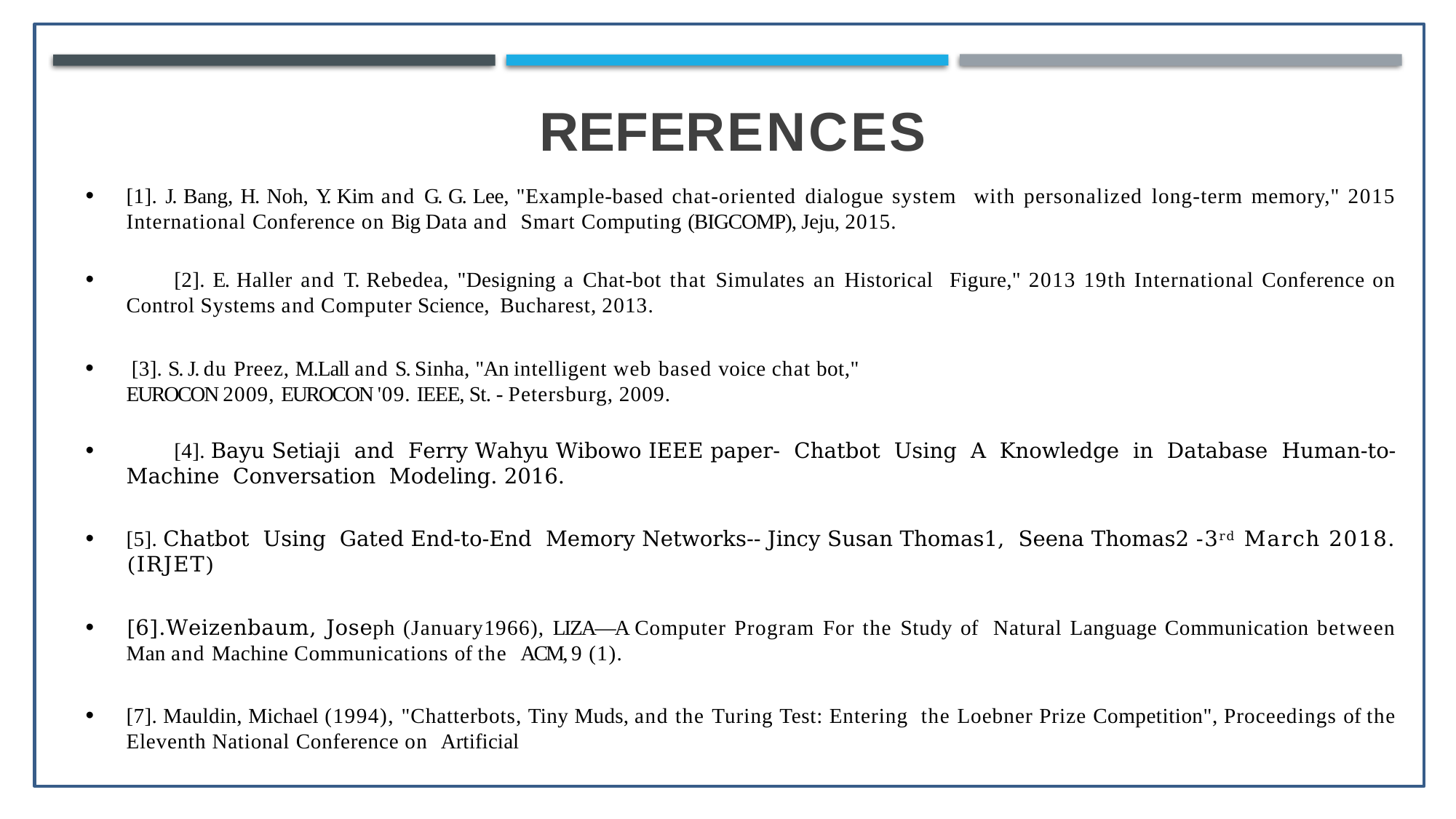

# References
[1]. J. Bang, H. Noh, Y. Kim and G. G. Lee, "Example-based chat-oriented dialogue system  with personalized long-term memory," 2015 International Conference on Big Data and  Smart Computing (BIGCOMP), Jeju, 2015.

	[2]. E. Haller and T. Rebedea, "Designing a Chat-bot that Simulates an Historical  Figure," 2013 19th International Conference on Control Systems and Computer Science,  Bucharest, 2013.

[3]. S. J. du Preez, M.Lall and S. Sinha, "An intelligent web based voice chat bot,"
EUROCON 2009, EUROCON '09. IEEE, St. - Petersburg, 2009.

	[4]. Bayu Setiaji  and  Ferry Wahyu Wibowo IEEE paper- iChatbot iUsing iA iKnowledge iin iDatabase iHuman-to-Machine iConversation iModeling. 2016.

[5]. Chatbot iUsing iGated End-to-End iMemory Networks-- Jincy Susan Thomas1, iSeena Thomas2 -3rd March 2018. (IRJET)

[6].Weizenbaum, Joseph (January1966), LIZA—A Computer Program For the Study of  Natural Language Communication between Man and Machine Communications of the  ACM, 9 (1).

[7]. Mauldin, Michael (1994), "Chatterbots, Tiny Muds, and the Turing Test: Entering  the Loebner Prize Competition", Proceedings of the Eleventh National Conference on  Artificial